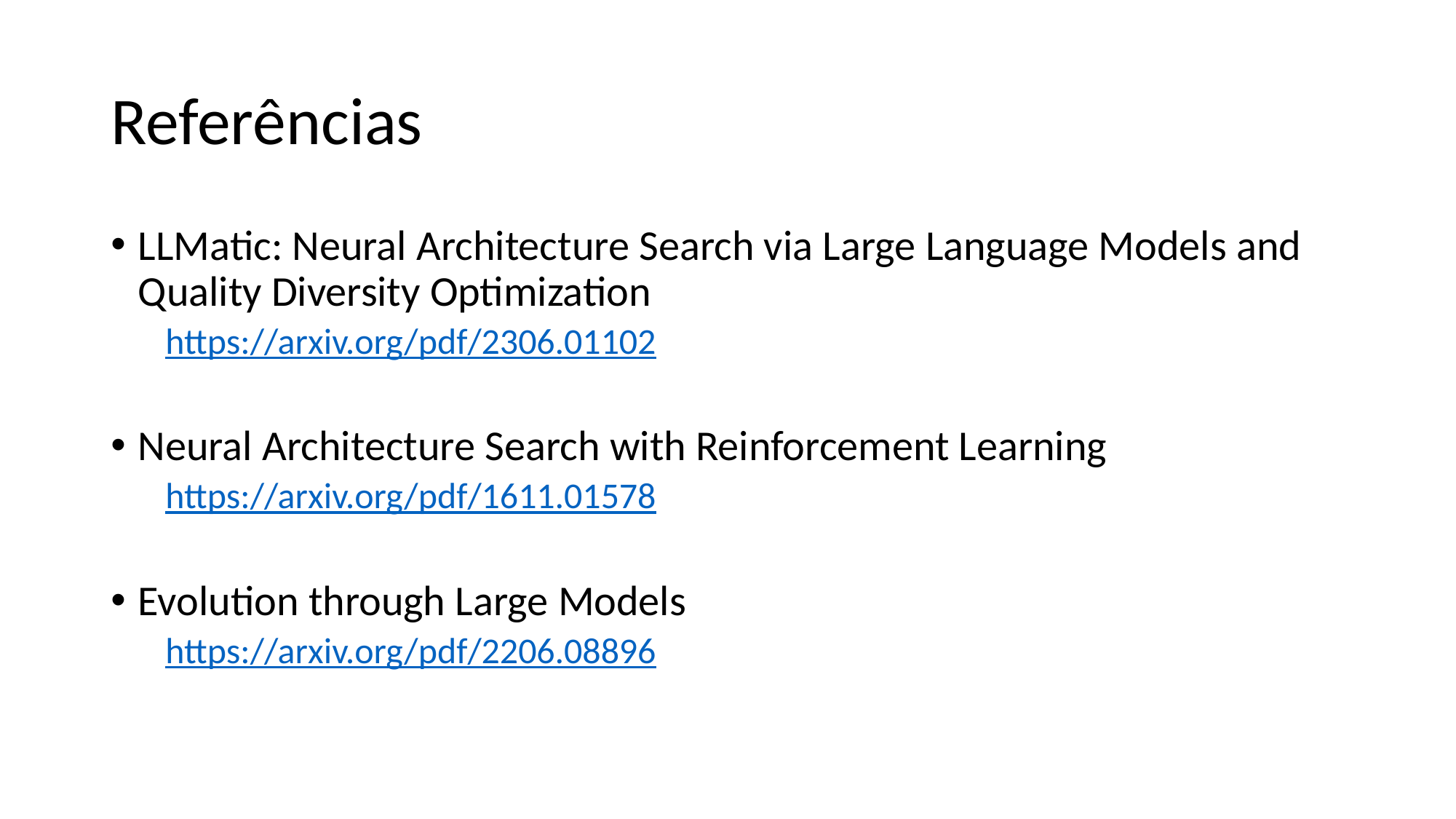

# Referências
LLMatic: Neural Architecture Search via Large Language Models and Quality Diversity Optimization
https://arxiv.org/pdf/2306.01102

Neural Architecture Search with Reinforcement Learning
https://arxiv.org/pdf/1611.01578

Evolution through Large Models
https://arxiv.org/pdf/2206.08896